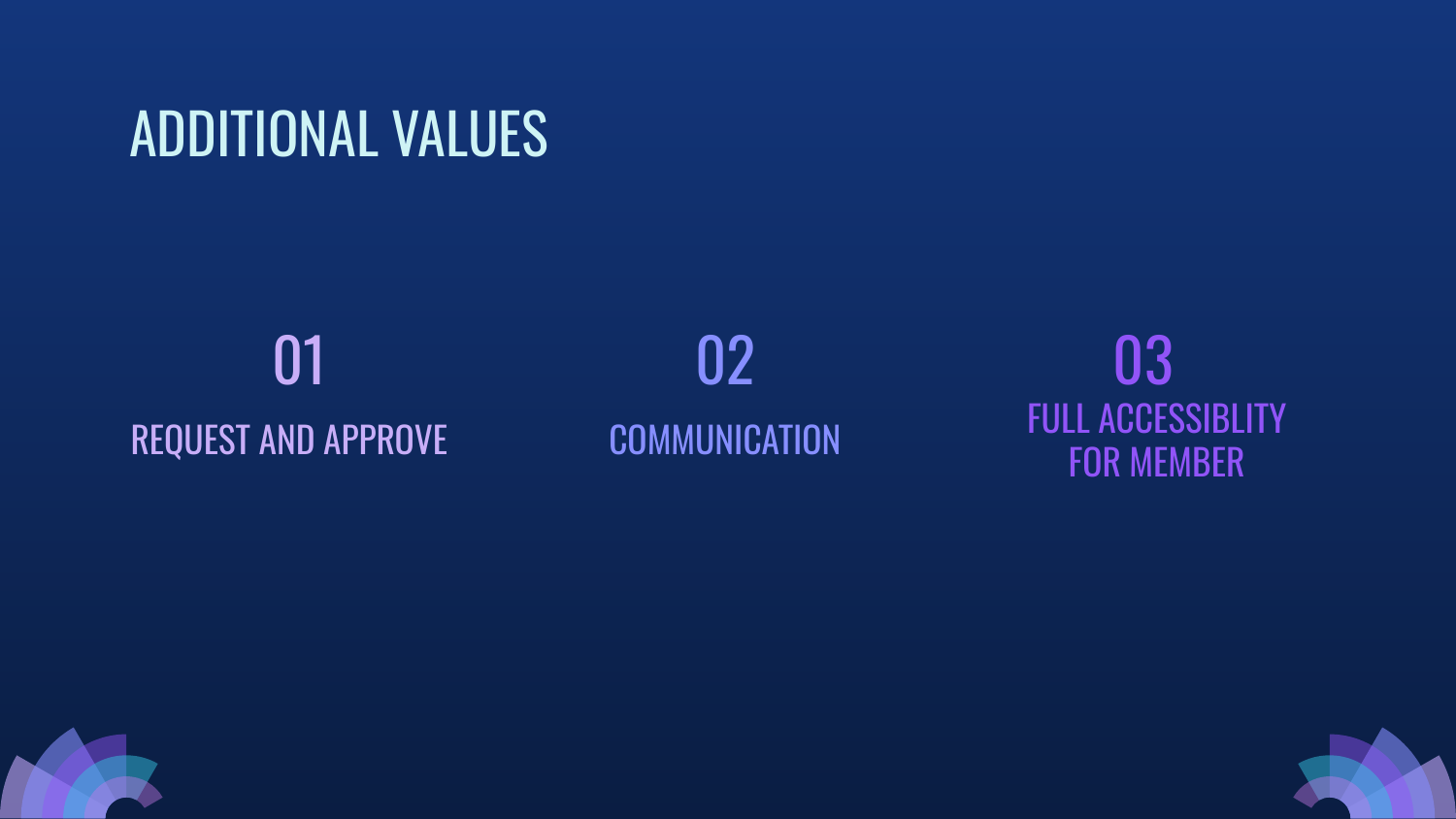

# ADDITIONAL VALUES
01
02
03
COMMUNICATION
REQUEST AND APPROVE
FULL ACCESSIBLITY
FOR MEMBER